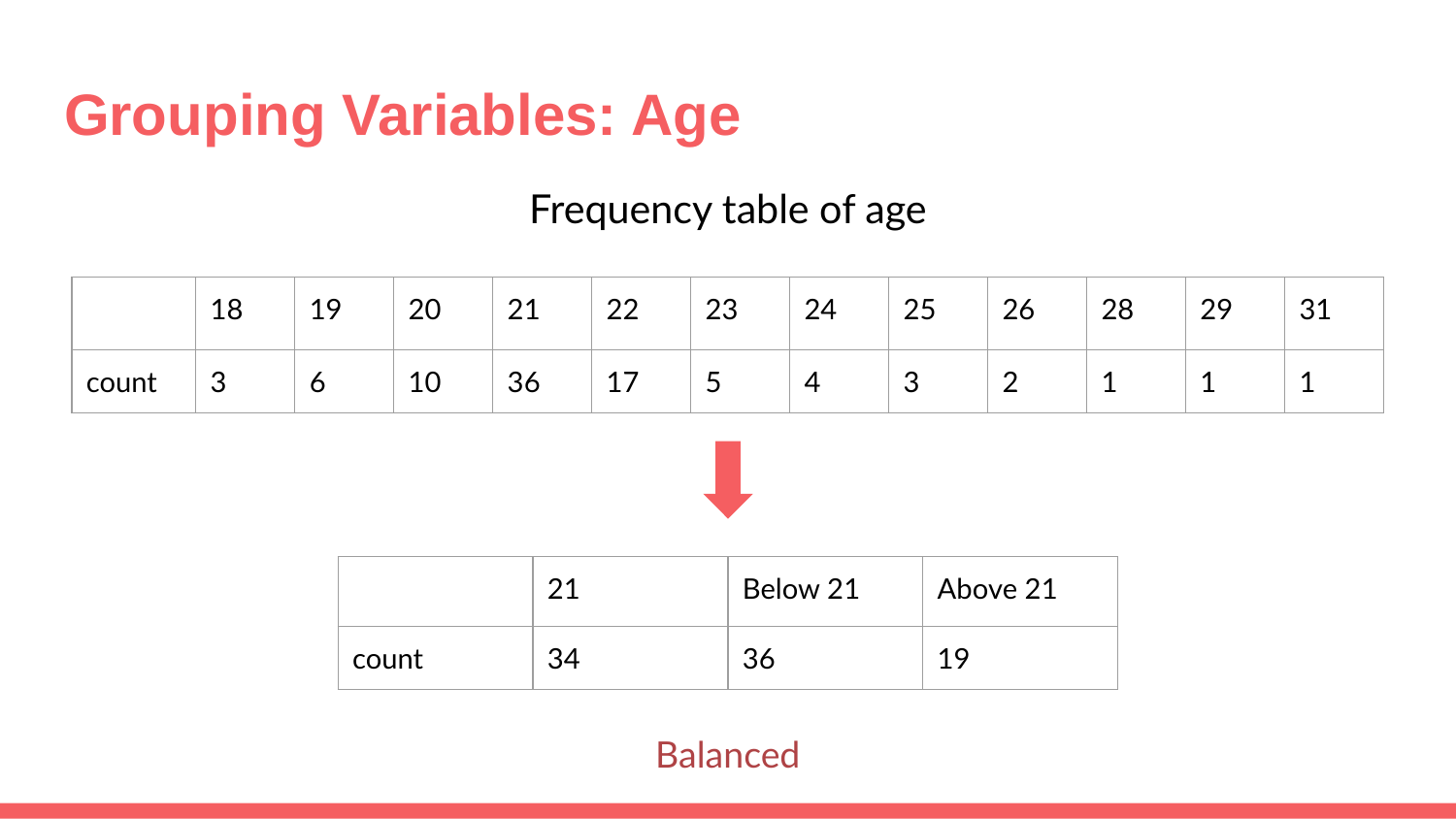

# Grouping Variables: Age
Frequency table of age
|  | 18 | 19 | 20 | 21 | 22 | 23 | 24 | 25 | 26 | 28 | 29 | 31 |
| --- | --- | --- | --- | --- | --- | --- | --- | --- | --- | --- | --- | --- |
| count | 3 | 6 | 10 | 36 | 17 | 5 | 4 | 3 | 2 | 1 | 1 | 1 |

|  | 21 | Below 21 | Above 21 |
| --- | --- | --- | --- |
| count | 34 | 36 | 19 |
Balanced